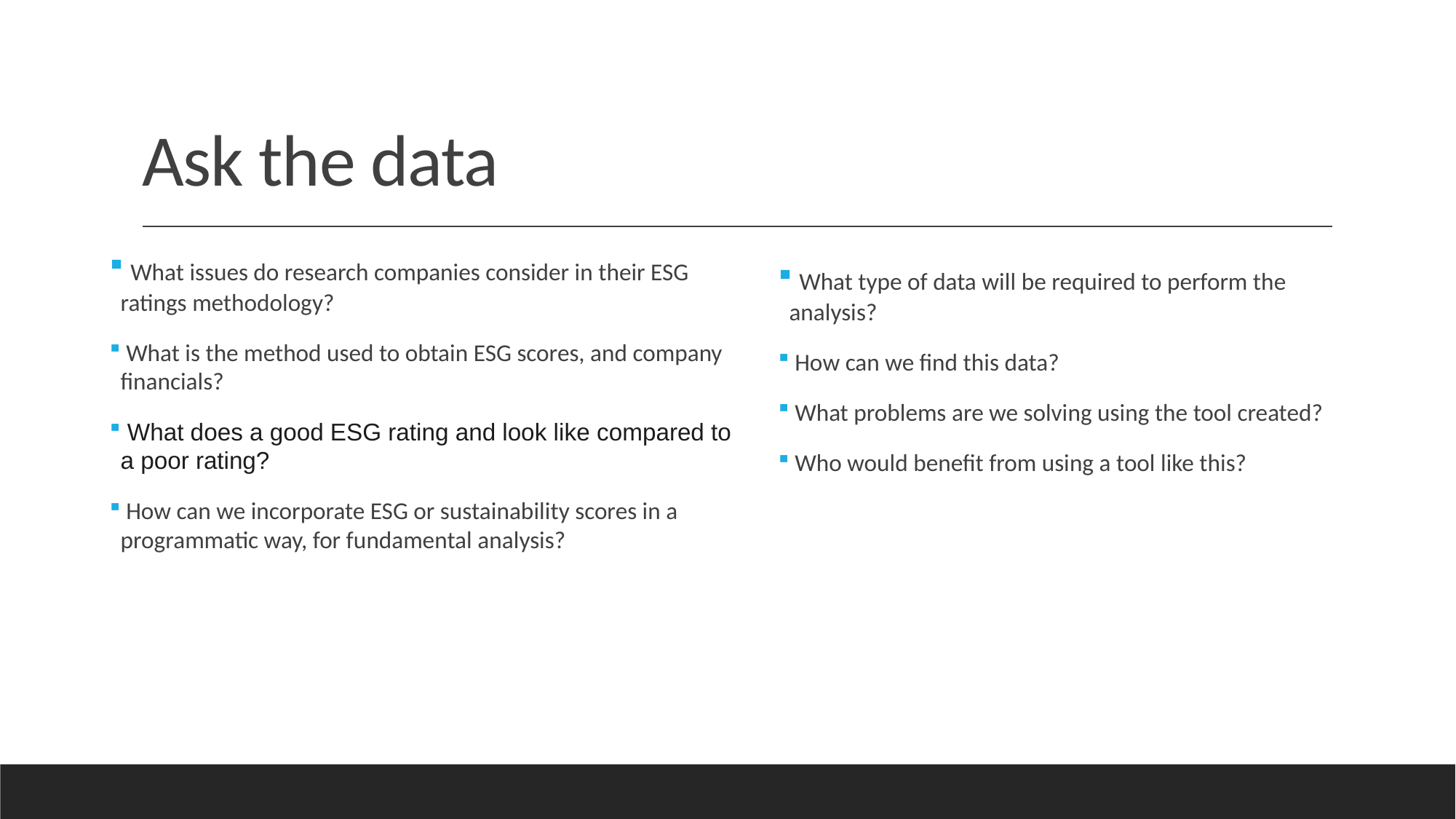

# Ask the data
 What issues do research companies consider in their ESG ratings methodology?
 What is the method used to obtain ESG scores, and company financials?
 What does a good ESG rating and look like compared to a poor rating?
 How can we incorporate ESG or sustainability scores in a programmatic way, for fundamental analysis?
 What type of data will be required to perform the analysis?
 How can we find this data?
 What problems are we solving using the tool created?
 Who would benefit from using a tool like this?